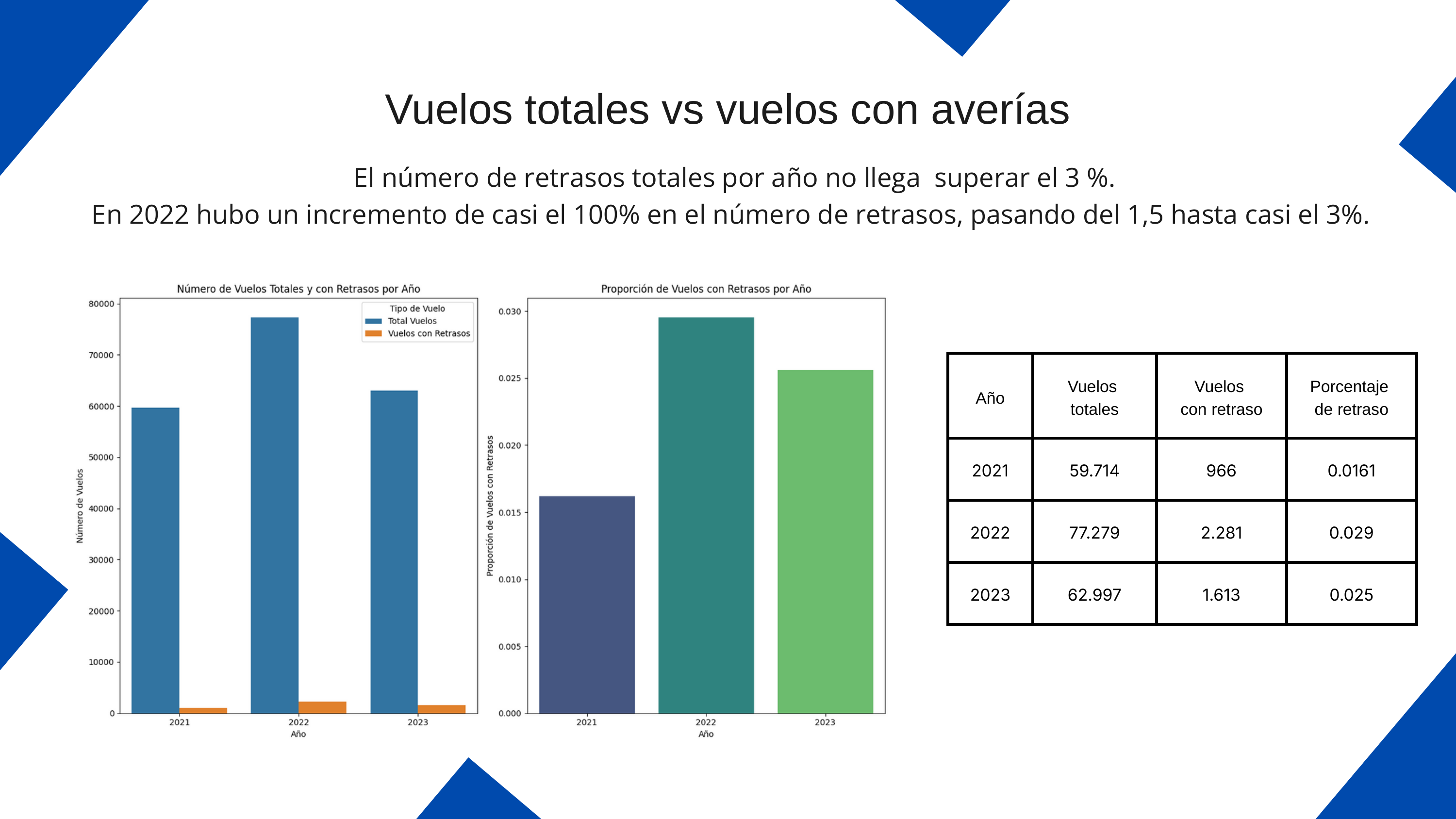

Vuelos totales vs vuelos con averías
El número de retrasos totales por año no llega  superar el 3 %.
En 2022 hubo un incremento de casi el 100% en el número de retrasos, pasando del 1,5 hasta casi el 3%.

| Año | Vuelos totales | Vuelos con retraso | Porcentaje de retraso |
| --- | --- | --- | --- |
| 2021 | 59.714 | 966 | 0.0161 |
| 2022 | 77.279 | 2.281 | 0.029 |
| 2023 | 62.997 | 1.613 | 0.025 |